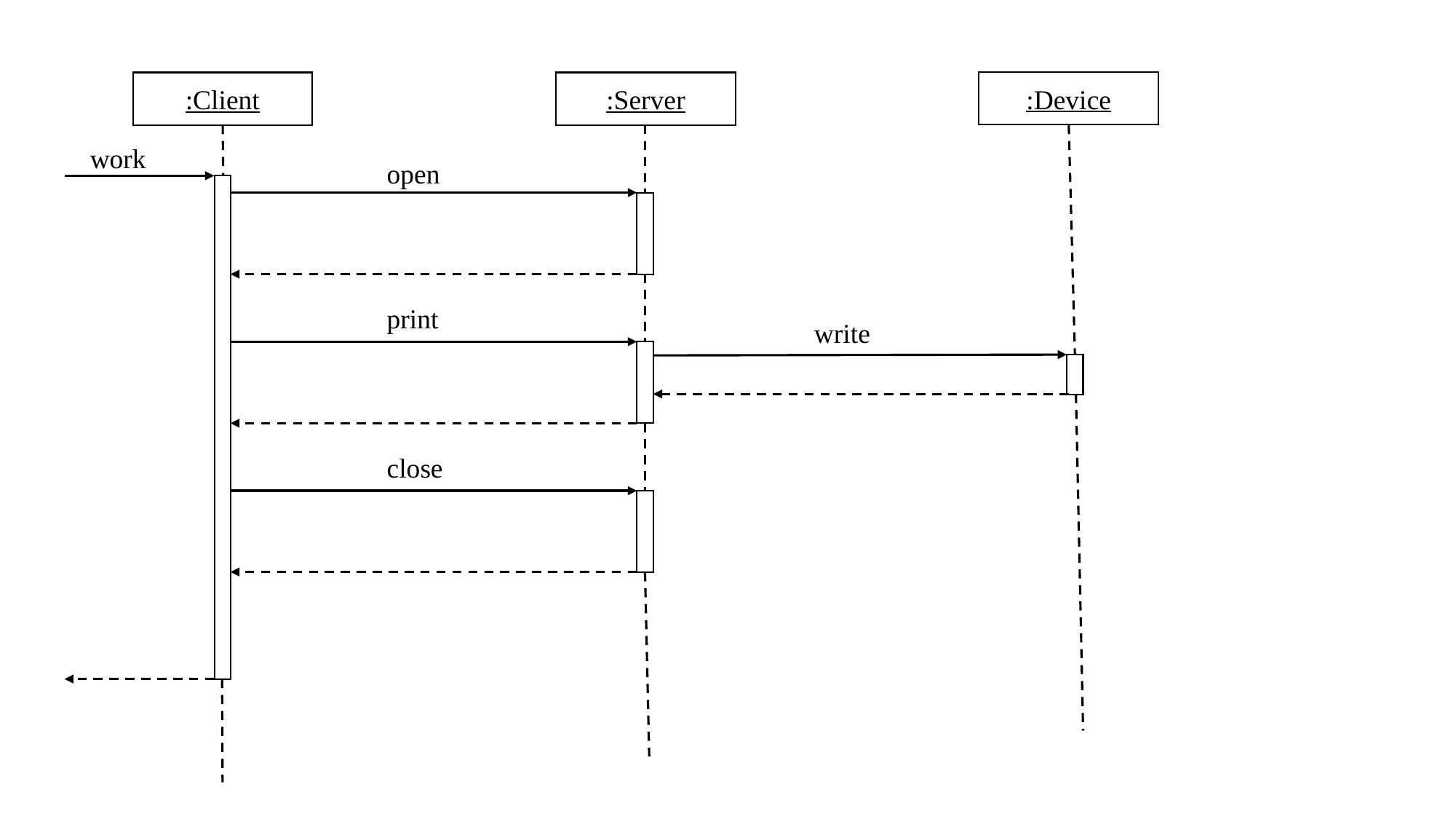

:Device
:Client
:Server
work
open

print
write

close